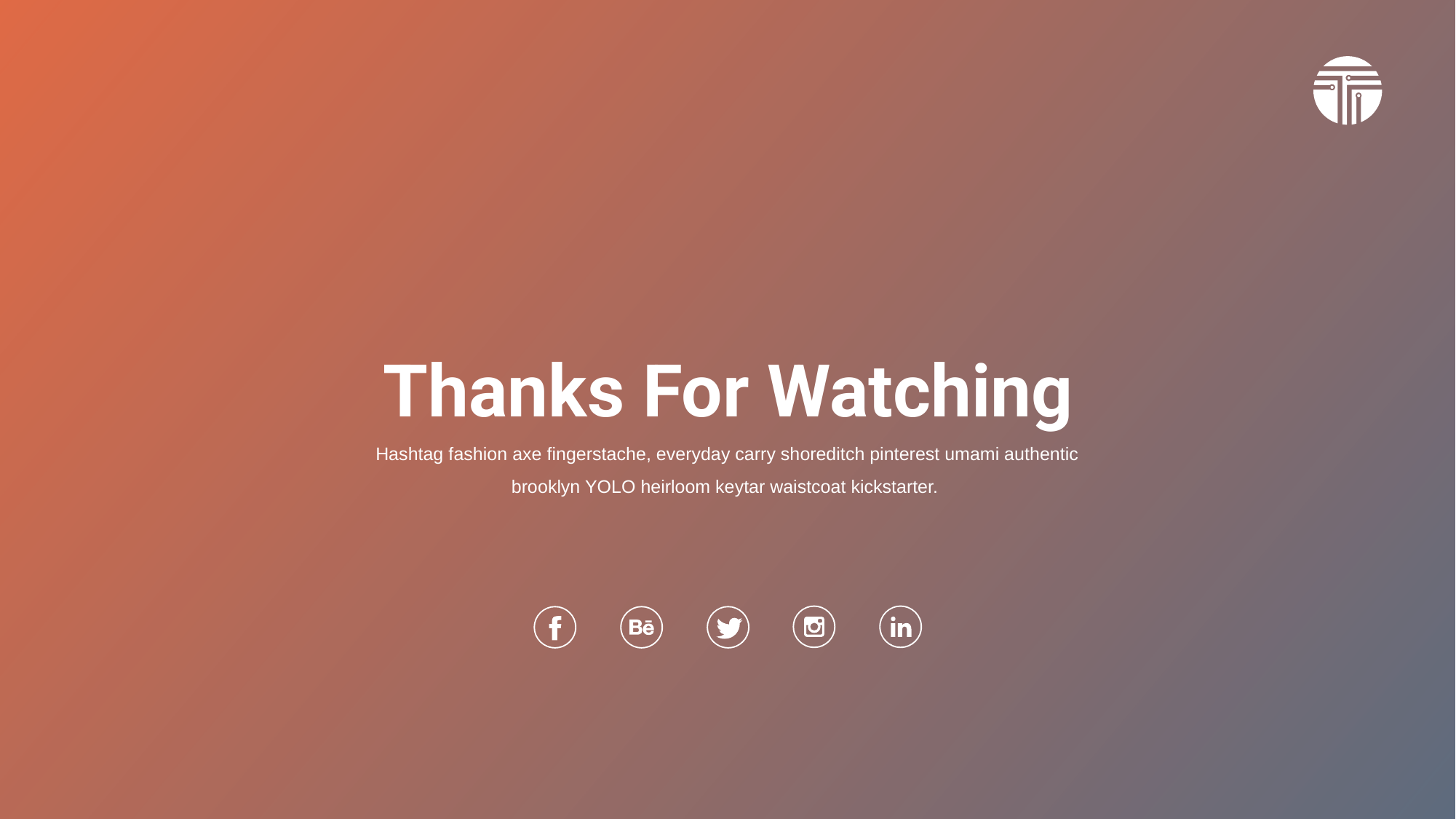

Thanks For Watching
Hashtag fashion axe fingerstache, everyday carry shoreditch pinterest umami authentic brooklyn YOLO heirloom keytar waistcoat kickstarter.